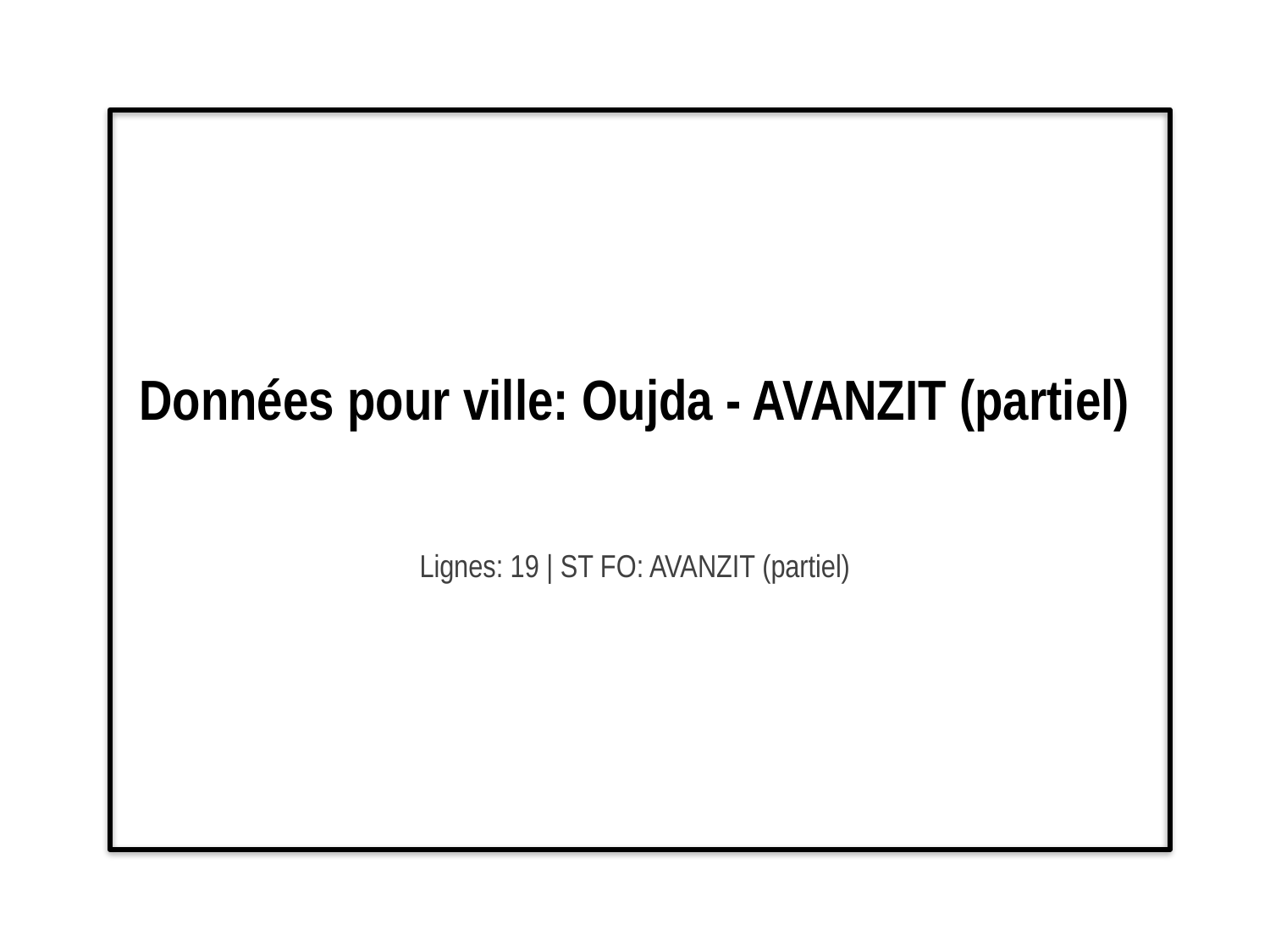

# Données pour ville: Oujda - AVANZIT (partiel)
Lignes: 19 | ST FO: AVANZIT (partiel)